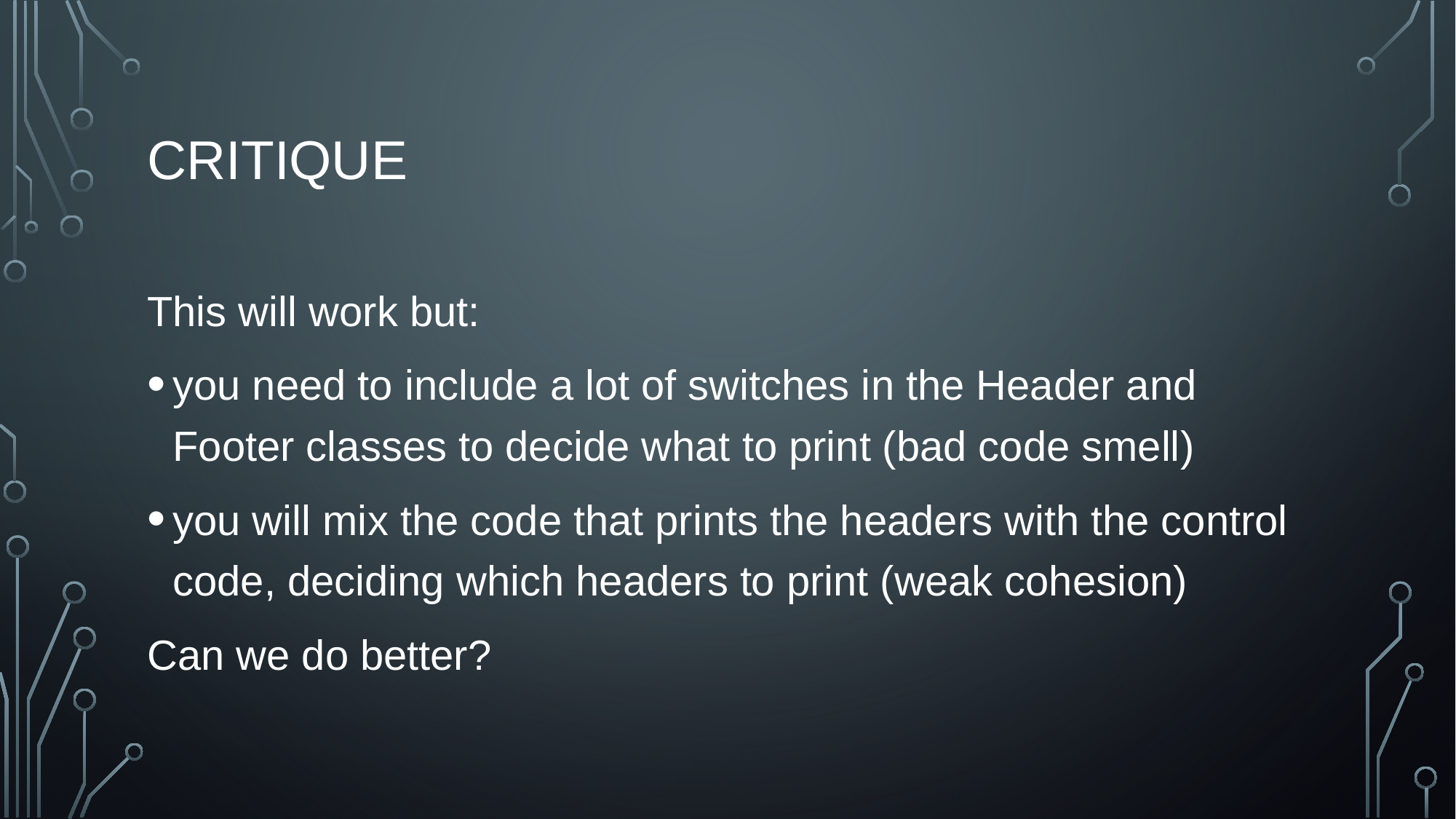

# Critique
This will work but:
you need to include a lot of switches in the Header and Footer classes to decide what to print (bad code smell)
you will mix the code that prints the headers with the control code, deciding which headers to print (weak cohesion)
Can we do better?